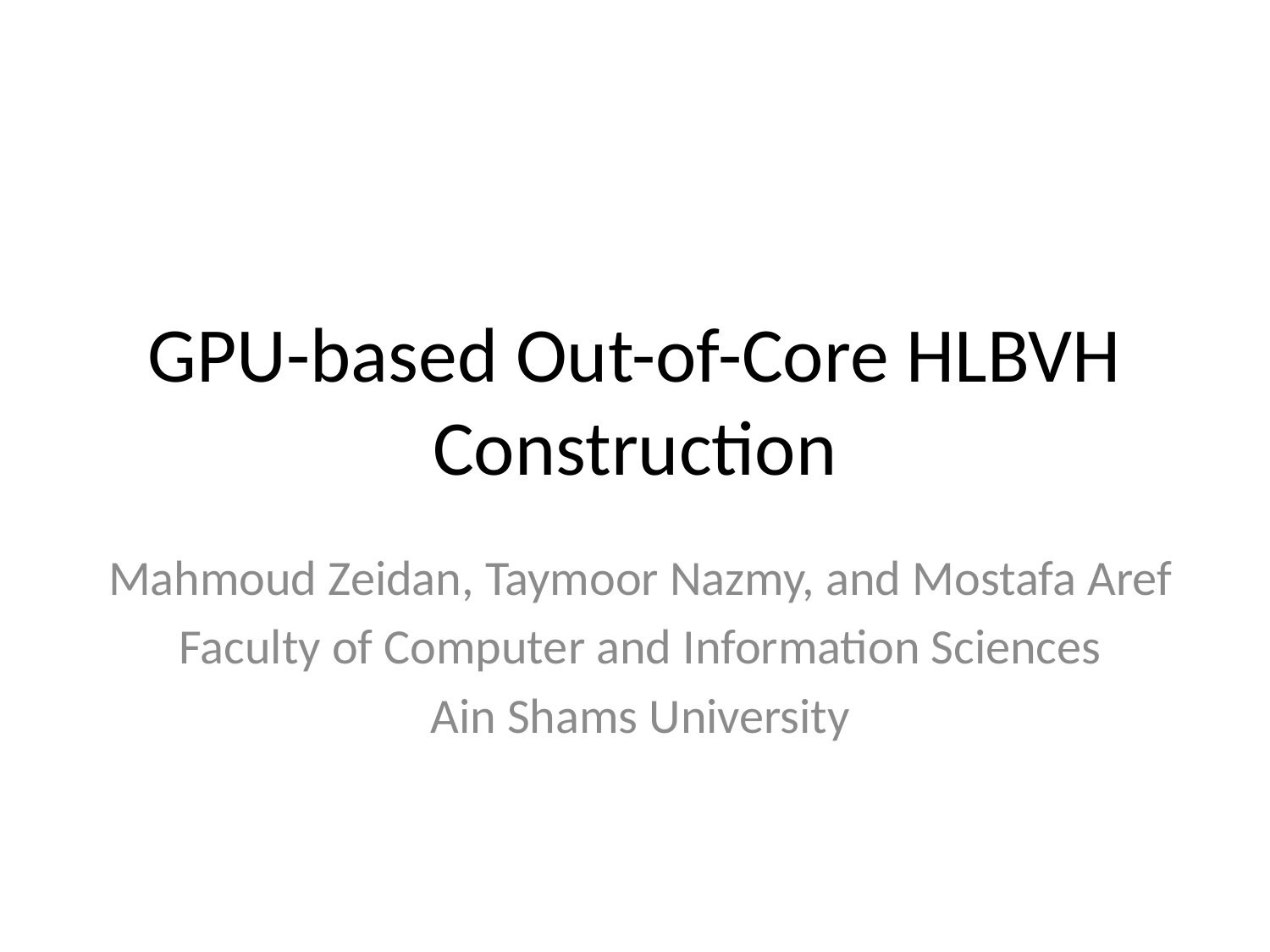

# GPU-based Out-of-Core HLBVH Construction
Mahmoud Zeidan, Taymoor Nazmy, and Mostafa Aref
Faculty of Computer and Information Sciences
Ain Shams University